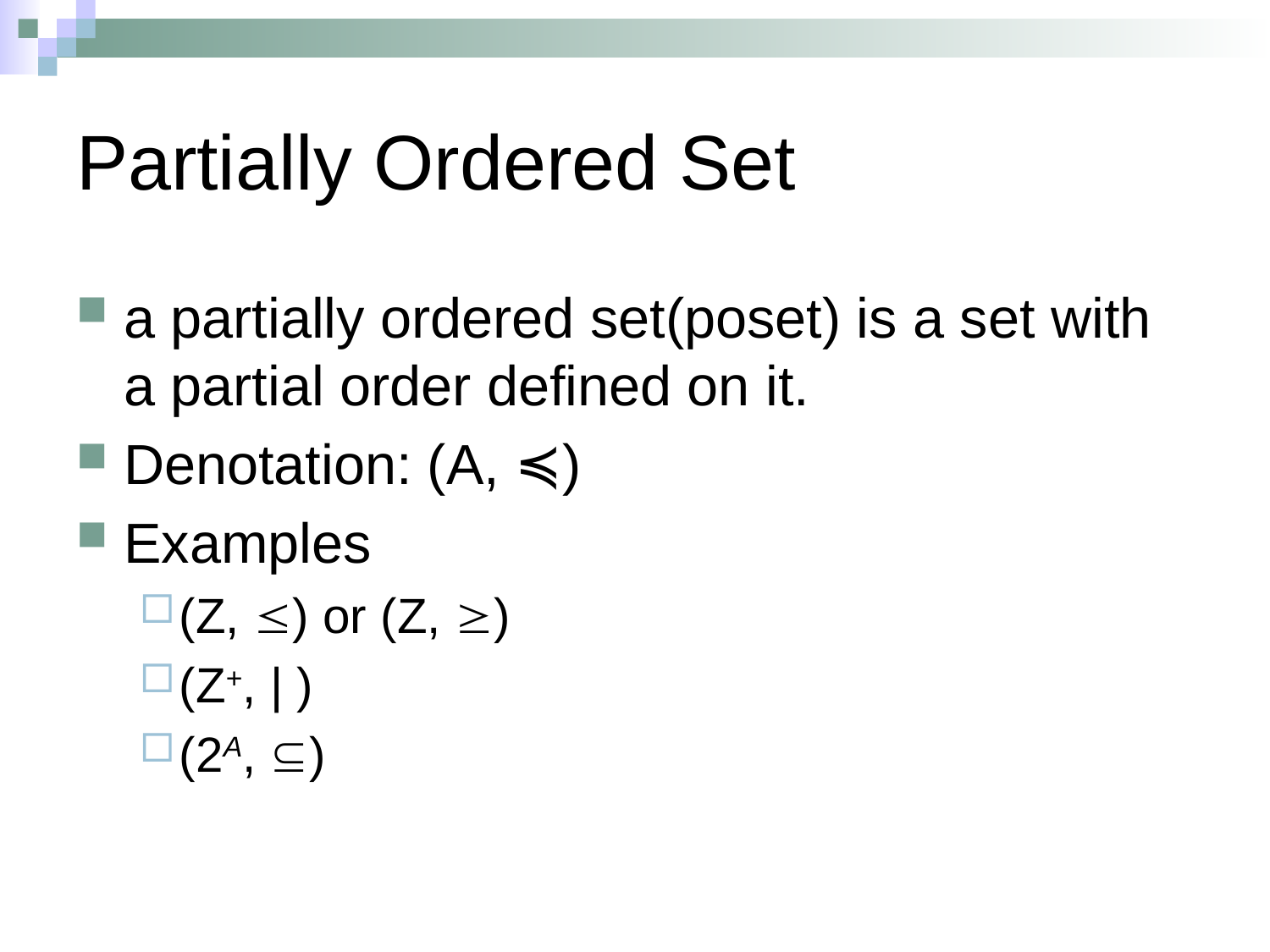

# Partially Ordered Set
a partially ordered set(poset) is a set with a partial order defined on it.
Denotation: (A, ≼)
Examples
(Z, ≤) or (Z, ≥)
(Z+, | )
(2A, ⊆)